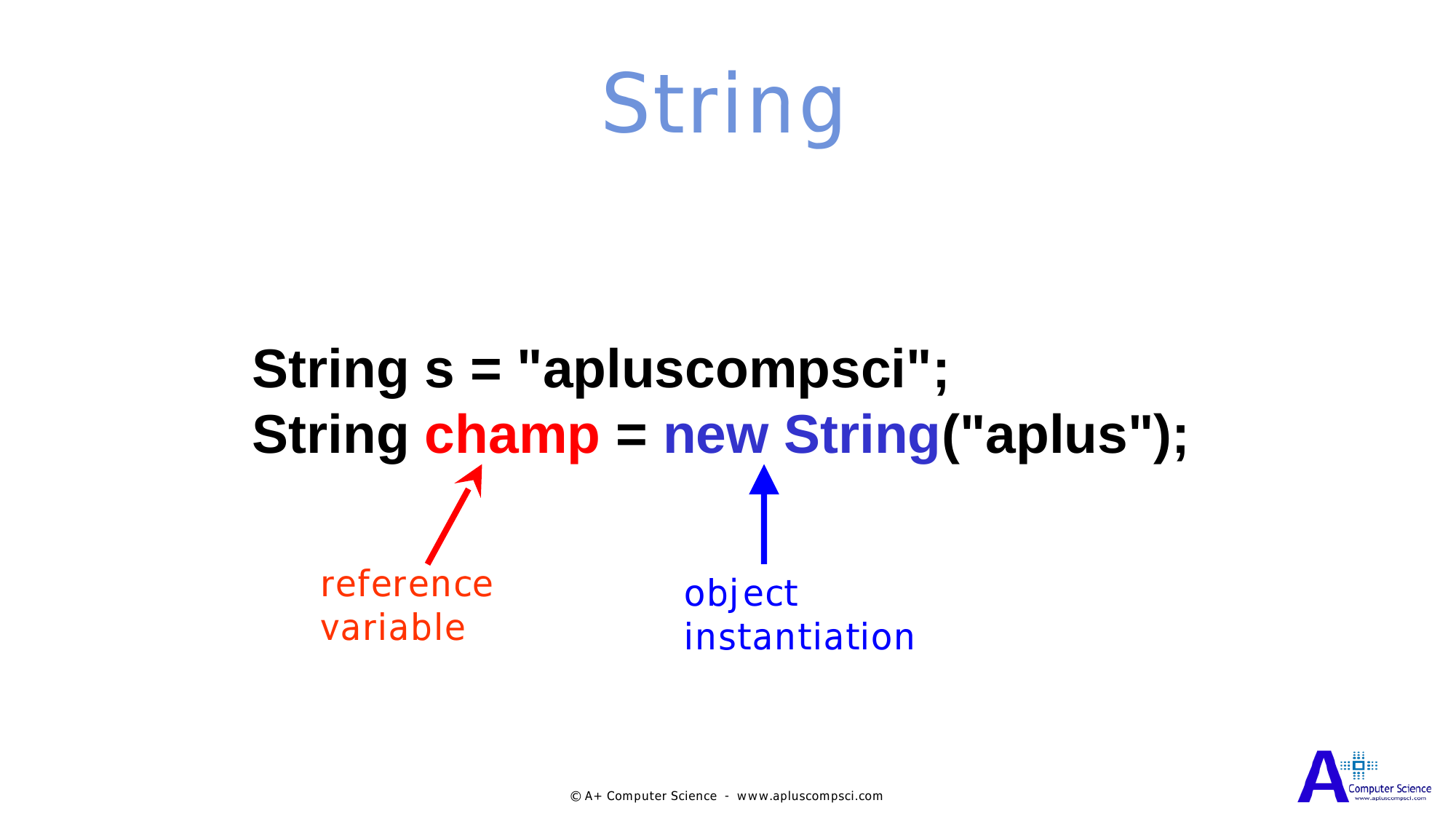

String
String s = "apluscompsci";
String champ = new String("aplus");

reference
variable
object
instantiation

© A+ Computer Science  -  www.apluscompsci.com